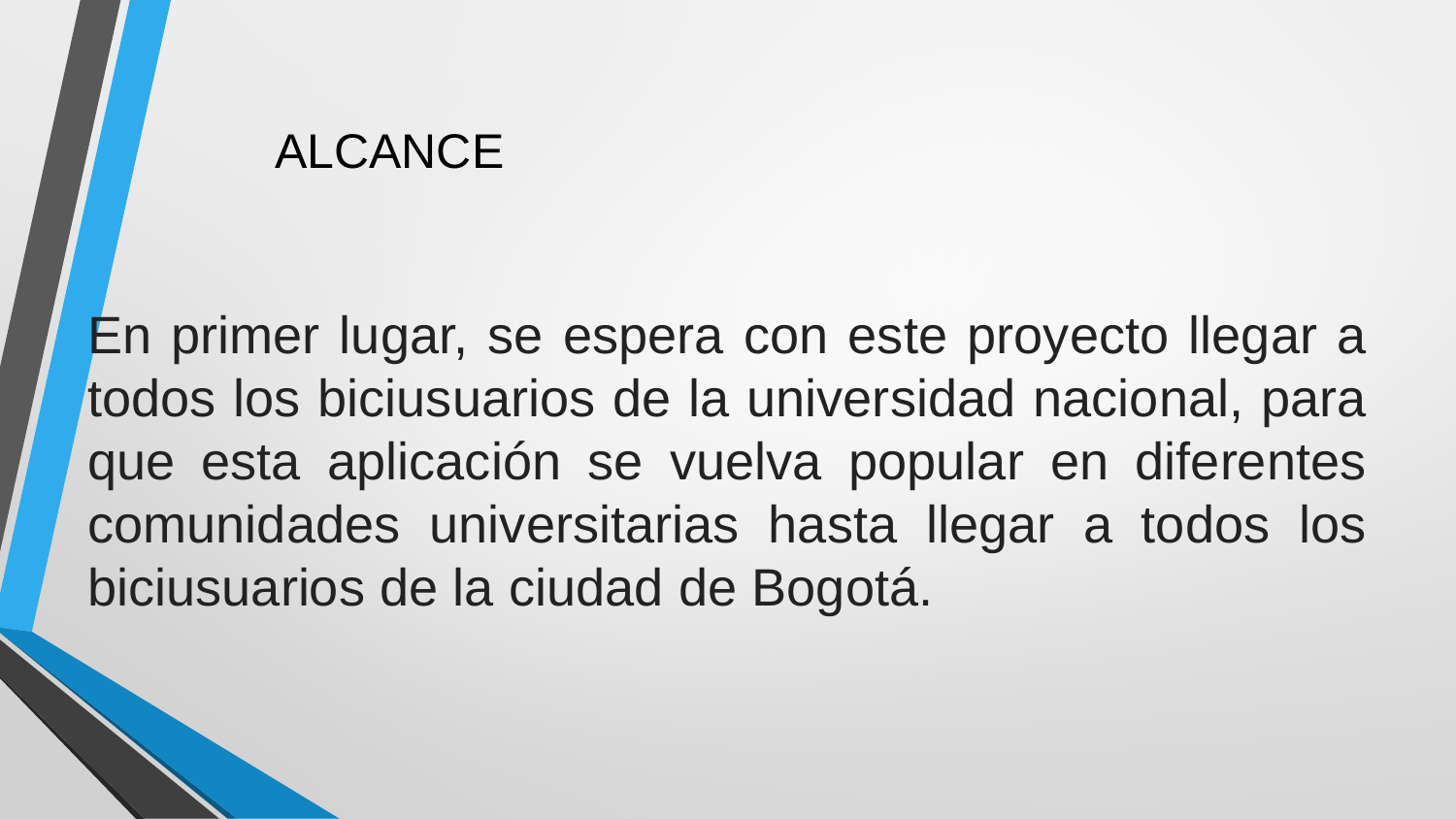

ALCANCE

En primer lugar, se espera con este proyecto llegar a todos los biciusuarios de la universidad nacional, para que esta aplicación se vuelva popular en diferentes comunidades universitarias hasta llegar a todos los biciusuarios de la ciudad de Bogotá.